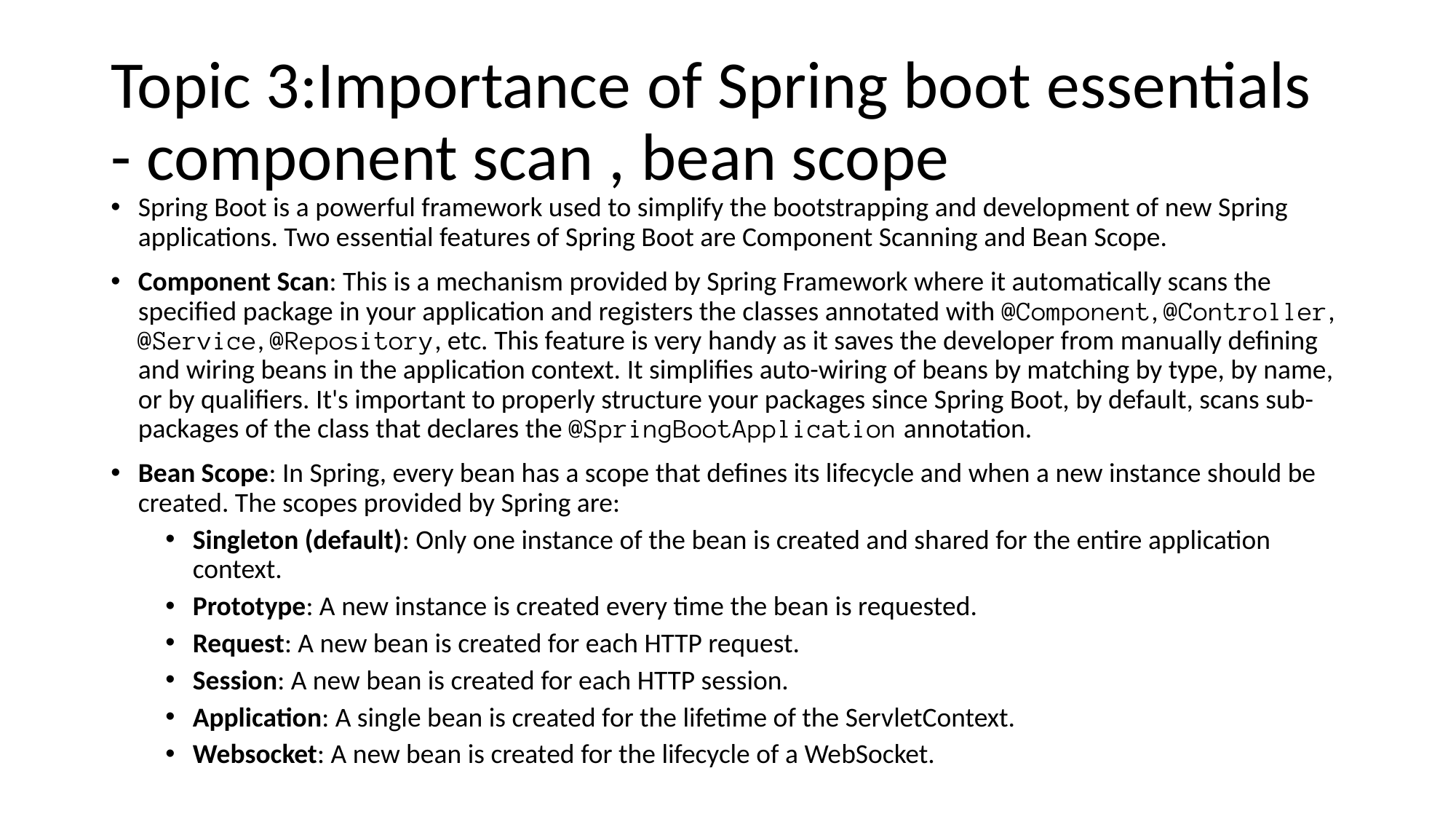

# Topic 3:Importance of Spring boot essentials - component scan , bean scope
Spring Boot is a powerful framework used to simplify the bootstrapping and development of new Spring applications. Two essential features of Spring Boot are Component Scanning and Bean Scope.
Component Scan: This is a mechanism provided by Spring Framework where it automatically scans the specified package in your application and registers the classes annotated with @Component, @Controller, @Service, @Repository, etc. This feature is very handy as it saves the developer from manually defining and wiring beans in the application context. It simplifies auto-wiring of beans by matching by type, by name, or by qualifiers. It's important to properly structure your packages since Spring Boot, by default, scans sub-packages of the class that declares the @SpringBootApplication annotation.
Bean Scope: In Spring, every bean has a scope that defines its lifecycle and when a new instance should be created. The scopes provided by Spring are:
Singleton (default): Only one instance of the bean is created and shared for the entire application context.
Prototype: A new instance is created every time the bean is requested.
Request: A new bean is created for each HTTP request.
Session: A new bean is created for each HTTP session.
Application: A single bean is created for the lifetime of the ServletContext.
Websocket: A new bean is created for the lifecycle of a WebSocket.